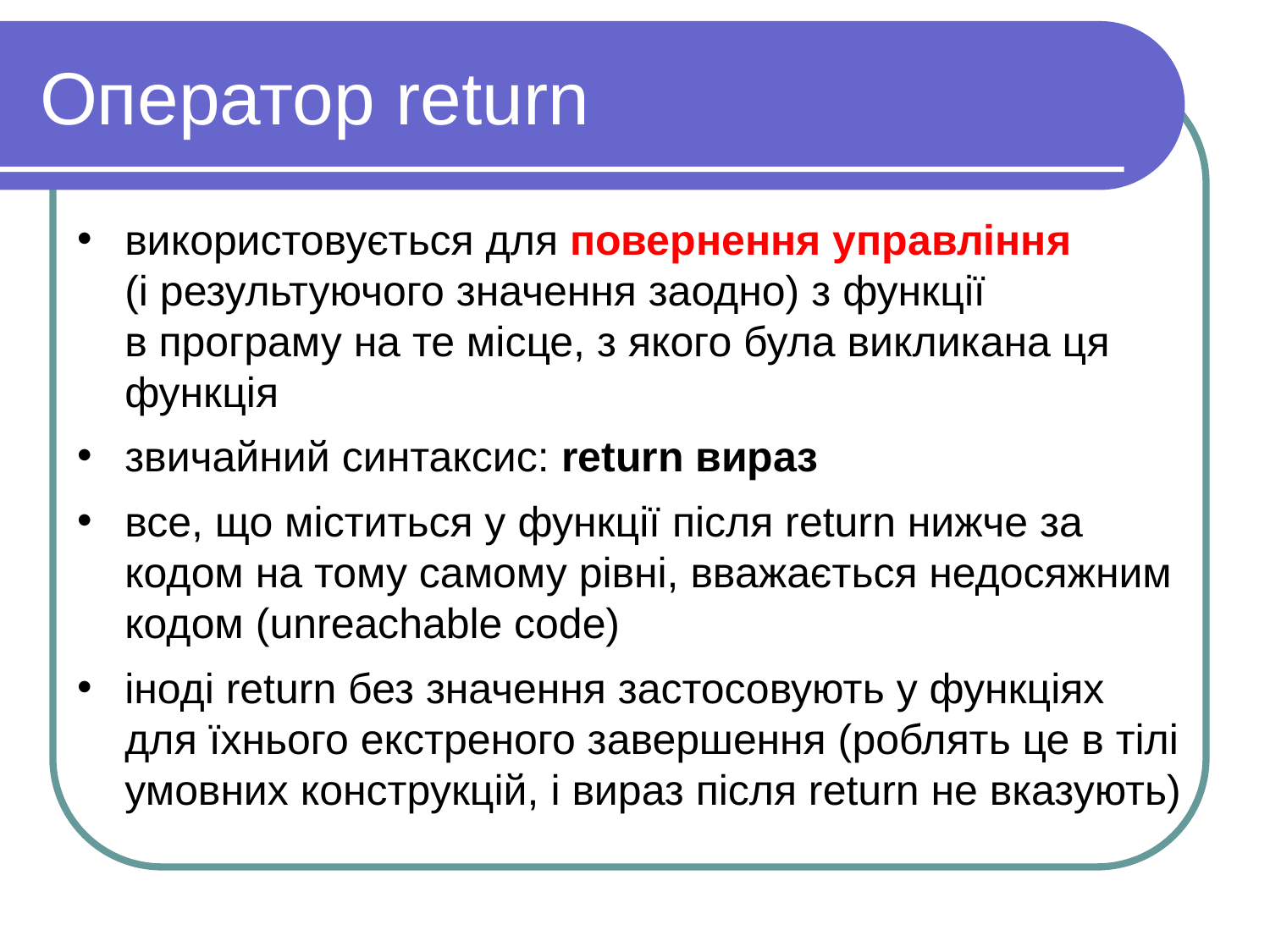

# Оператор return
використовується для повернення управління        (і результуючого значення заодно) з функції               в програму на те місце, з якого була викликана ця функція
звичайний синтаксис: return вираз
все, що міститься у функції після return нижче за кодом на тому самому рівні, вважається недосяжним кодом (unreachable code)
іноді return без значення застосовують у функціях для їхнього екстреного завершення (роблять це в тілі умовних конструкцій, і вираз після return не вказують)